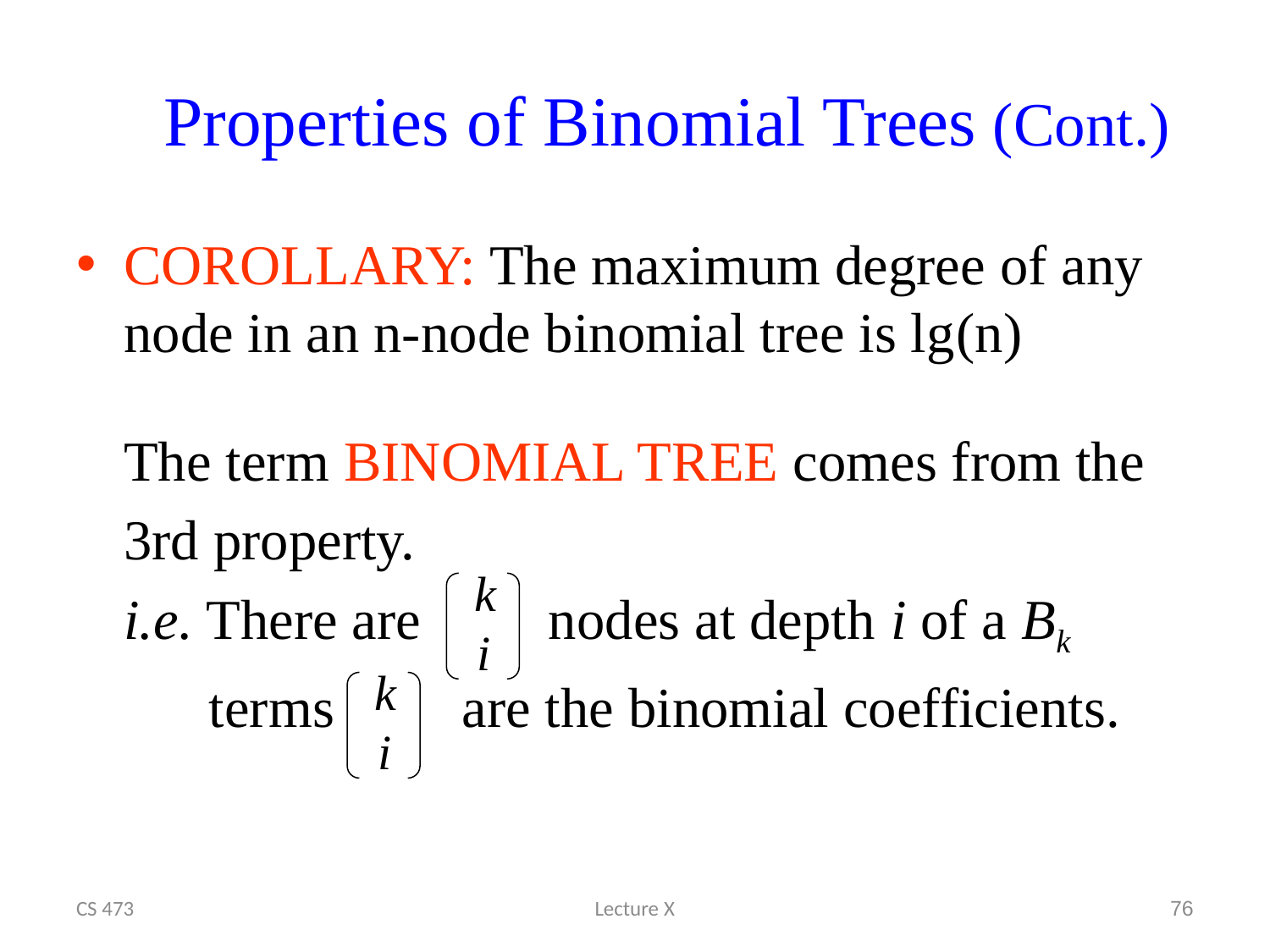

# Properties of Binomial Trees (Cont.)
COROLLARY: The maximum degree of any node in an n-node binomial tree is lg(n)

	The term BINOMIAL TREE comes from the
 	3rd property.
	i.e. There are         nodes at depth i of a Bk
	      terms         are the binomial coefficients.

k

i
k

i
CS 473
Lecture X
76